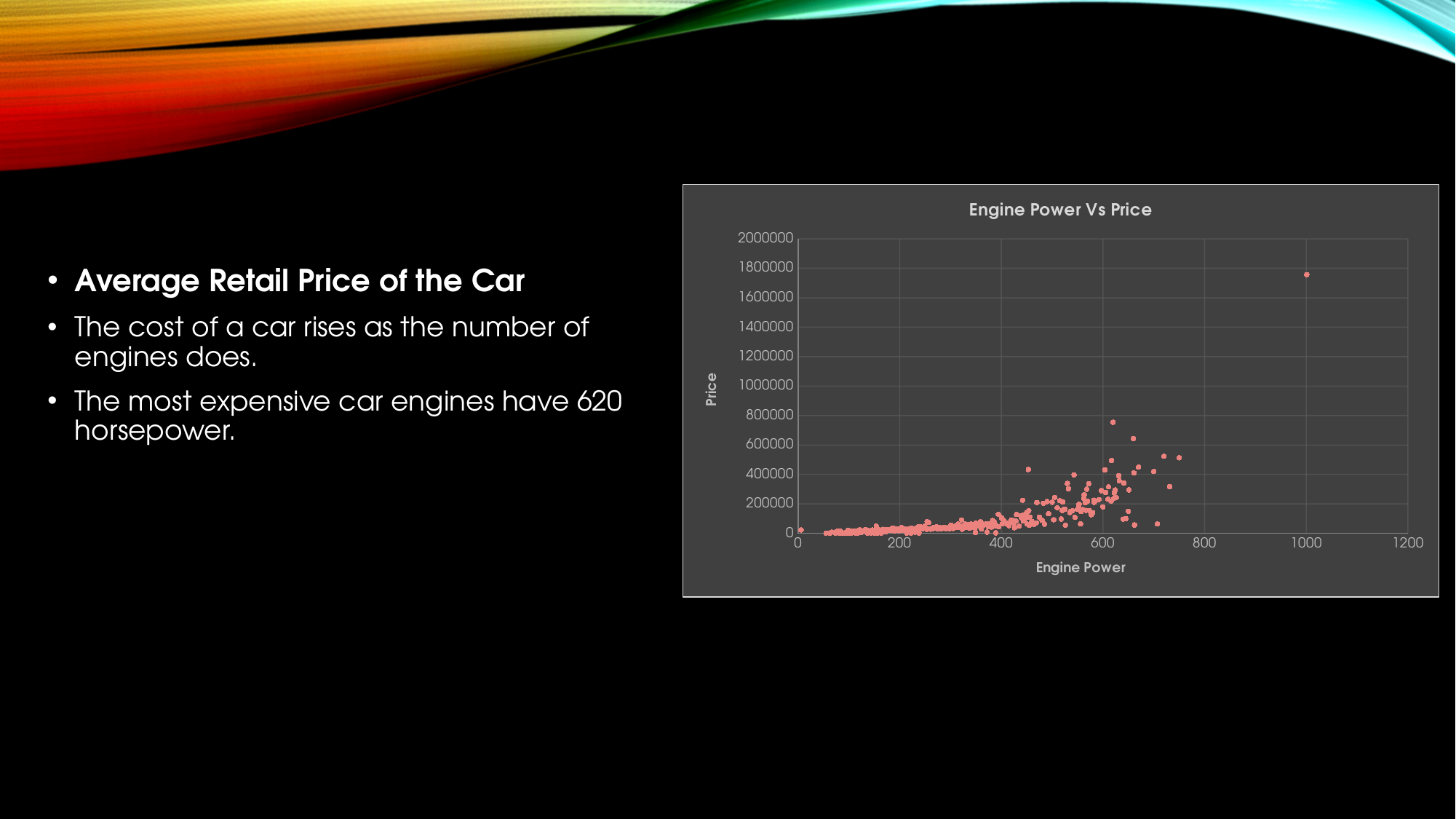

### Chart: Engine Power Vs Price

| Category |  |
|---|---|
Average Retail Price of the Car
The cost of a car rises as the number of engines does.
The most expensive car engines have 620 horsepower.